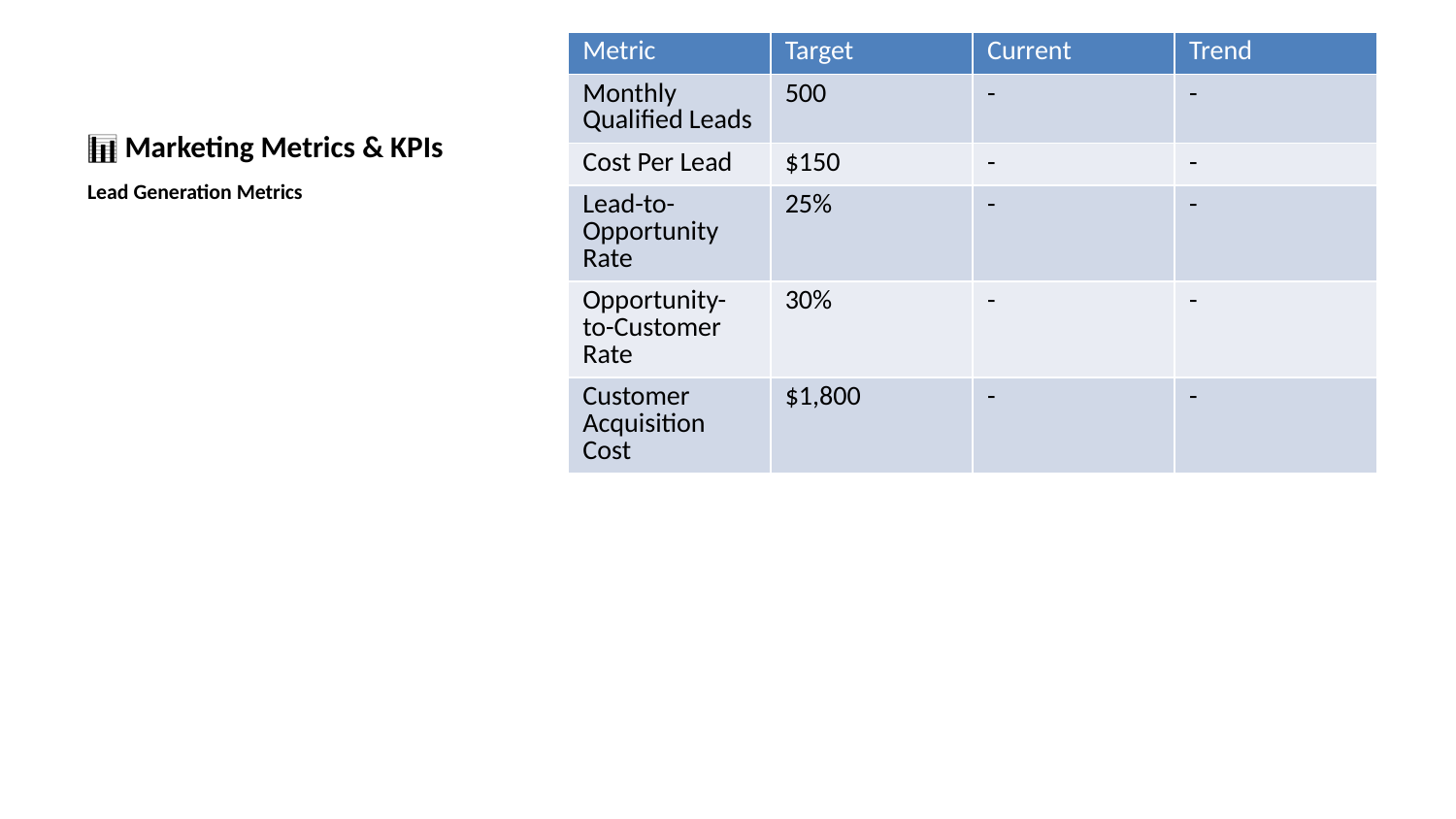

| Metric | Target | Current | Trend |
| --- | --- | --- | --- |
| Monthly Qualified Leads | 500 | - | - |
| Cost Per Lead | $150 | - | - |
| Lead-to-Opportunity Rate | 25% | - | - |
| Opportunity-to-Customer Rate | 30% | - | - |
| Customer Acquisition Cost | $1,800 | - | - |
# 📊 Marketing Metrics & KPIs
Lead Generation Metrics